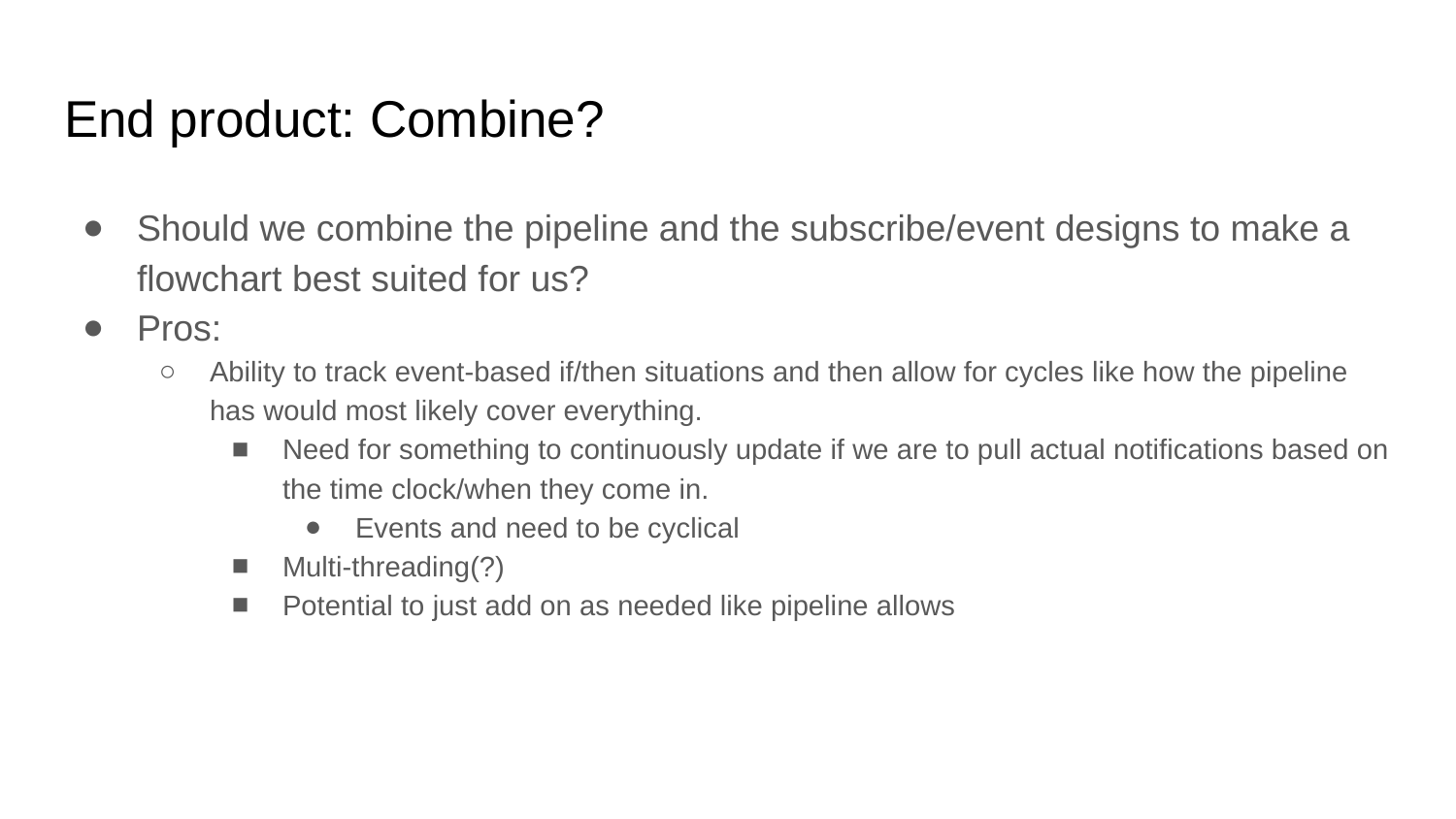

# End product: Combine?
Should we combine the pipeline and the subscribe/event designs to make a flowchart best suited for us?
Pros:
Ability to track event-based if/then situations and then allow for cycles like how the pipeline has would most likely cover everything.
Need for something to continuously update if we are to pull actual notifications based on the time clock/when they come in.
Events and need to be cyclical
Multi-threading(?)
Potential to just add on as needed like pipeline allows